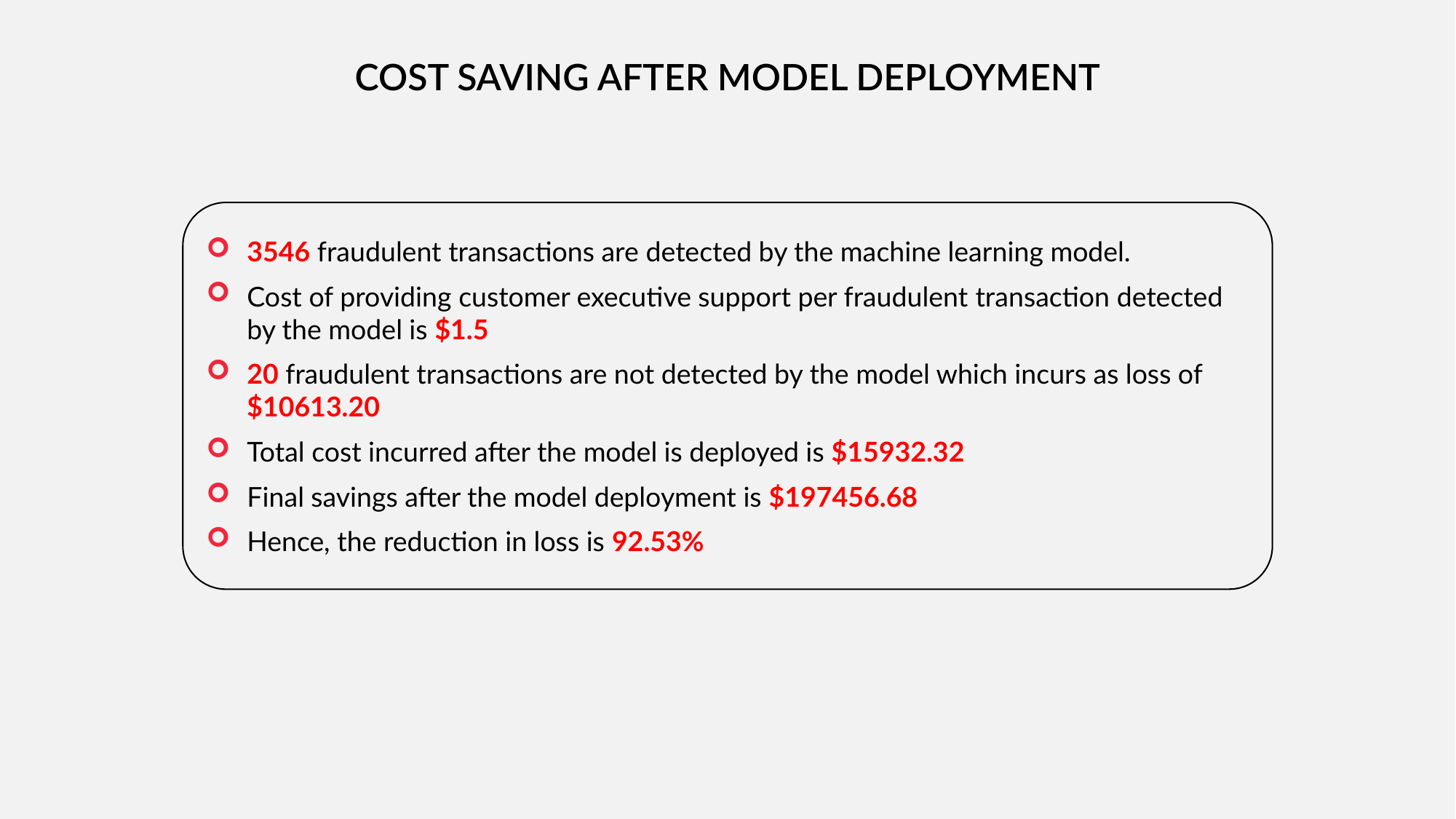

COST SAVING AFTER MODEL DEPLOYMENT
3546 fraudulent transactions are detected by the machine learning model.
Cost of providing customer executive support per fraudulent transaction detected by the model is $1.5
20 fraudulent transactions are not detected by the model which incurs as loss of $10613.20
Total cost incurred after the model is deployed is $15932.32
Final savings after the model deployment is $197456.68
Hence, the reduction in loss is 92.53%